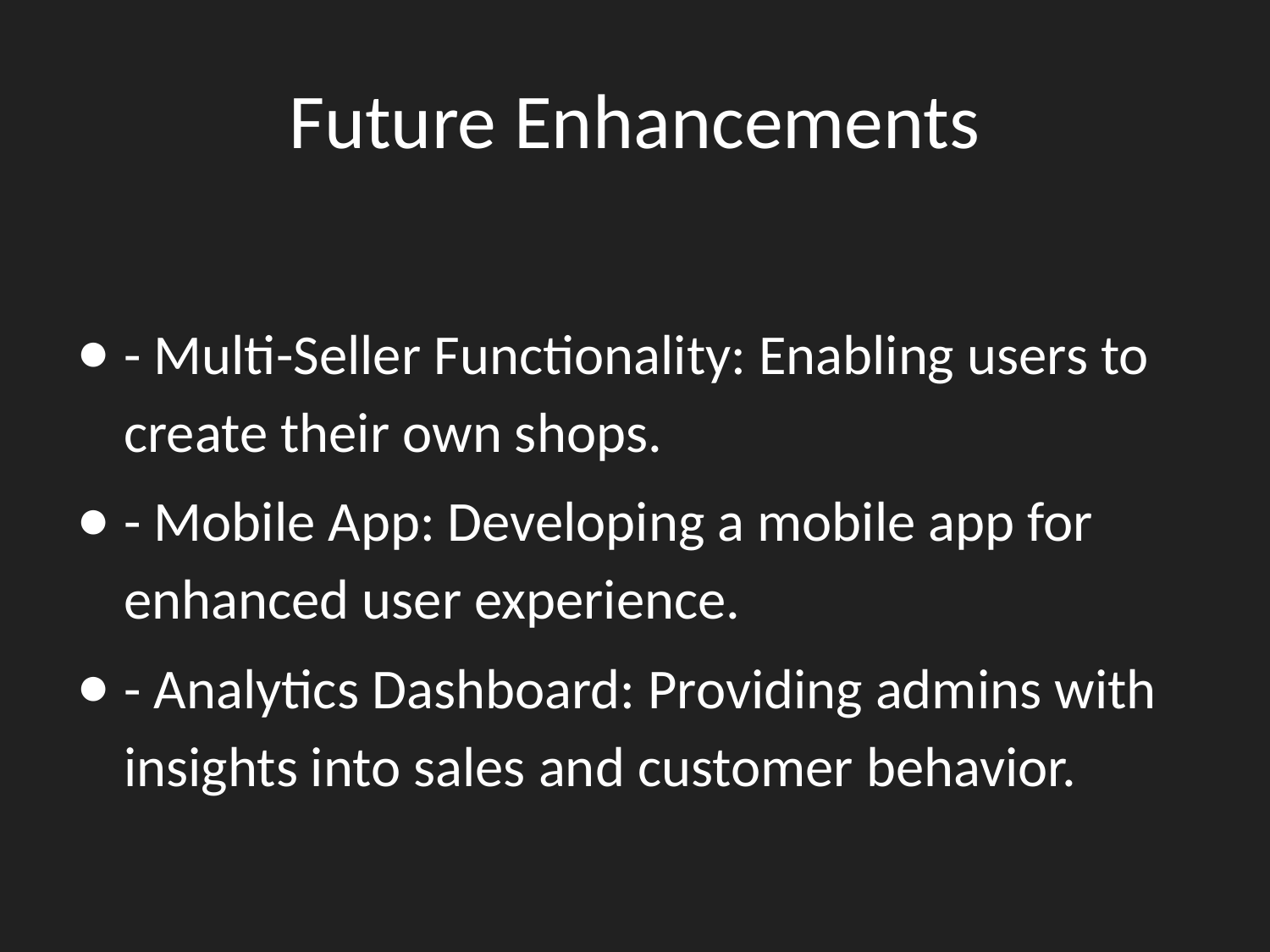

# Future Enhancements

- Multi-Seller Functionality: Enabling users to create their own shops.
- Mobile App: Developing a mobile app for enhanced user experience.
- Analytics Dashboard: Providing admins with insights into sales and customer behavior.